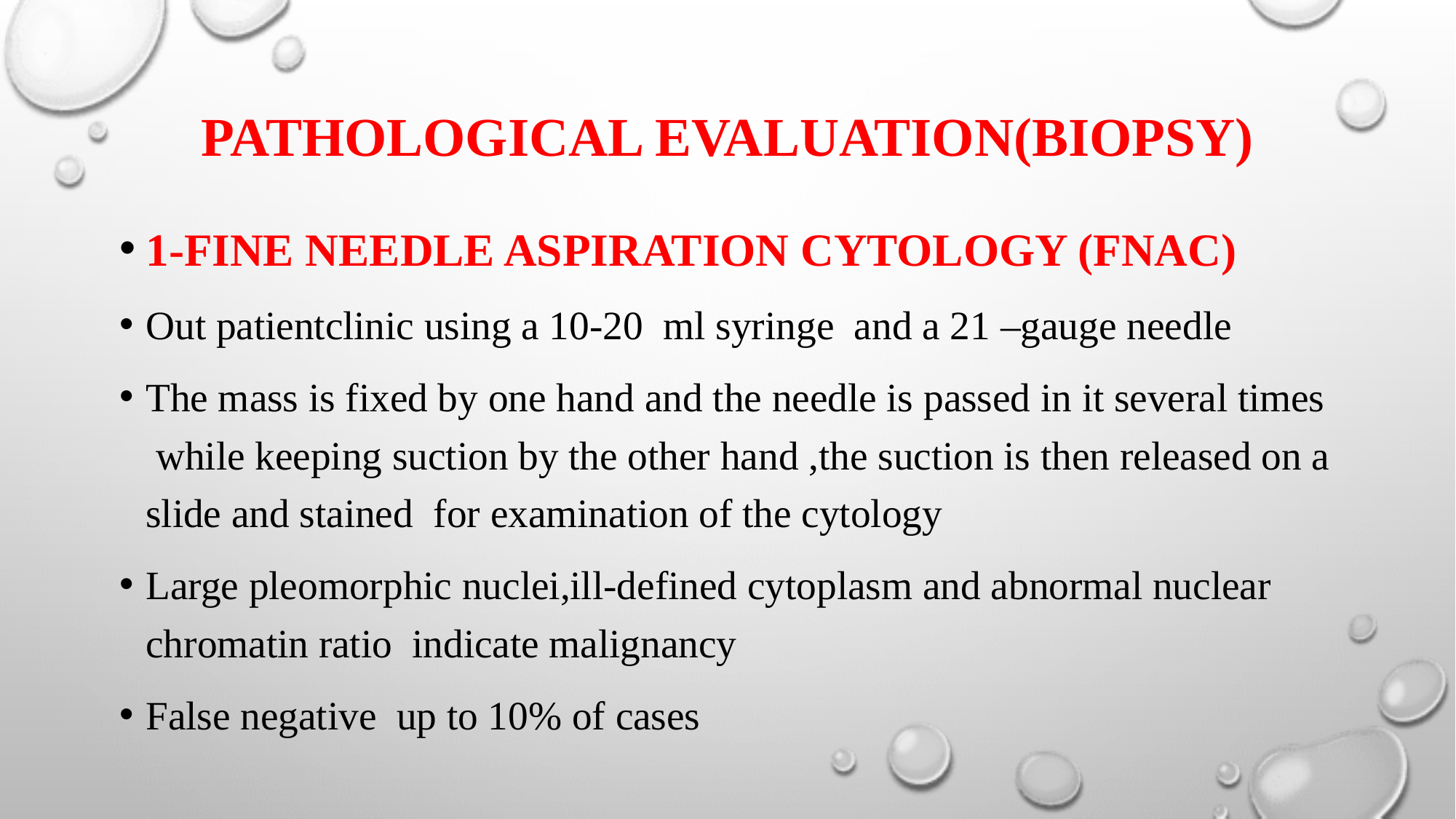

# Pathological evaluation(biopsy)
1-Fine needle aspiration cytology (FNAC)
Out patientclinic using a 10-20  ml syringe  and a 21 –gauge needle
The mass is fixed by one hand and the needle is passed in it several times  while keeping suction by the other hand ,the suction is then released on a slide and stained  for examination of the cytology
Large pleomorphic nuclei,ill-defined cytoplasm and abnormal nuclear chromatin ratio  indicate malignancy
False negative  up to 10% of cases